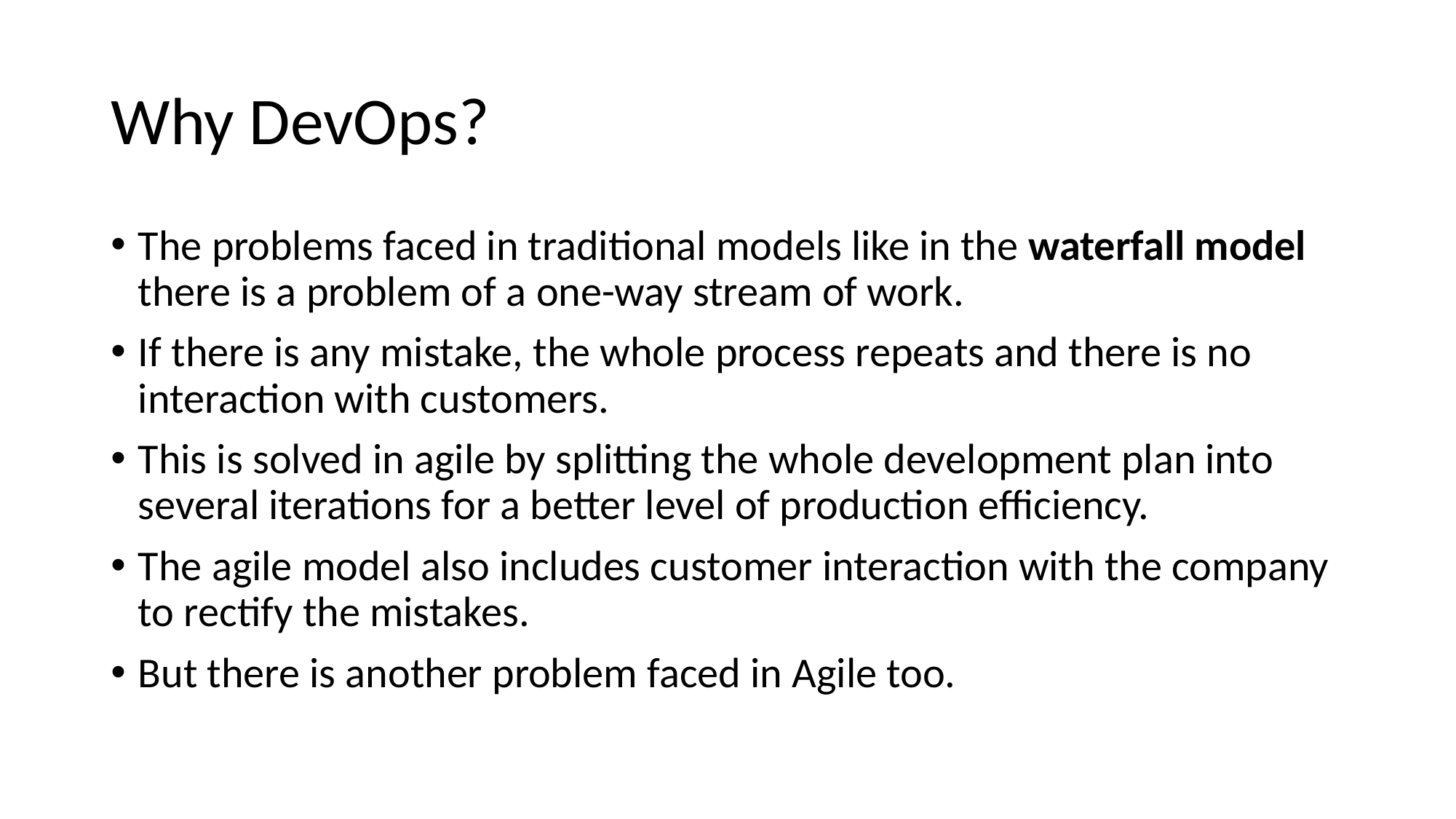

# Why DevOps?
The problems faced in traditional models like in the waterfall model there is a problem of a one-way stream of work.
If there is any mistake, the whole process repeats and there is no interaction with customers.
This is solved in agile by splitting the whole development plan into several iterations for a better level of production efficiency.
The agile model also includes customer interaction with the company to rectify the mistakes.
But there is another problem faced in Agile too.